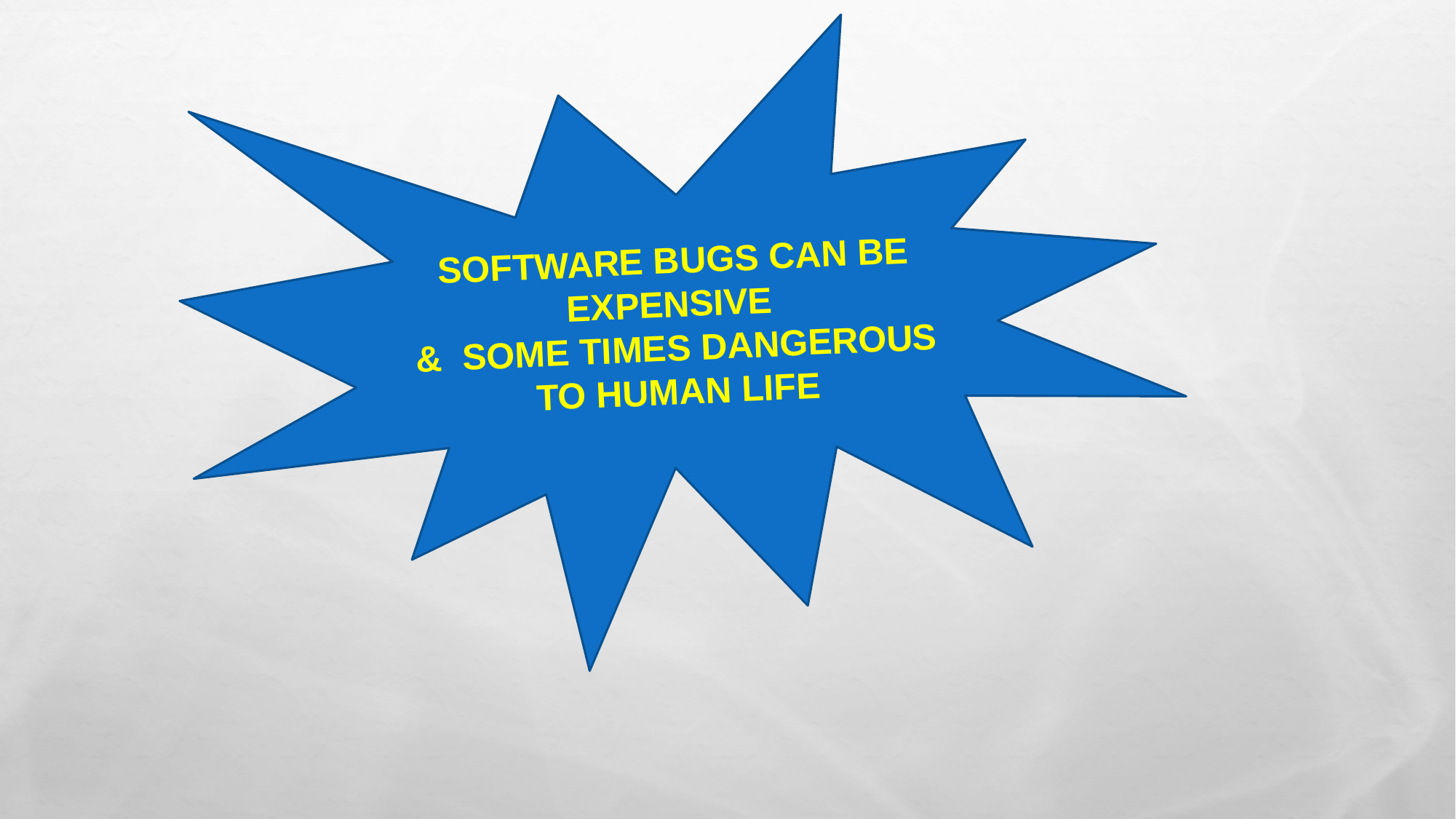

SOFTWARE BUGS CAN BE EXPENSIVE
&  SOME TIMES DANGEROUS TO HUMAN LIFE